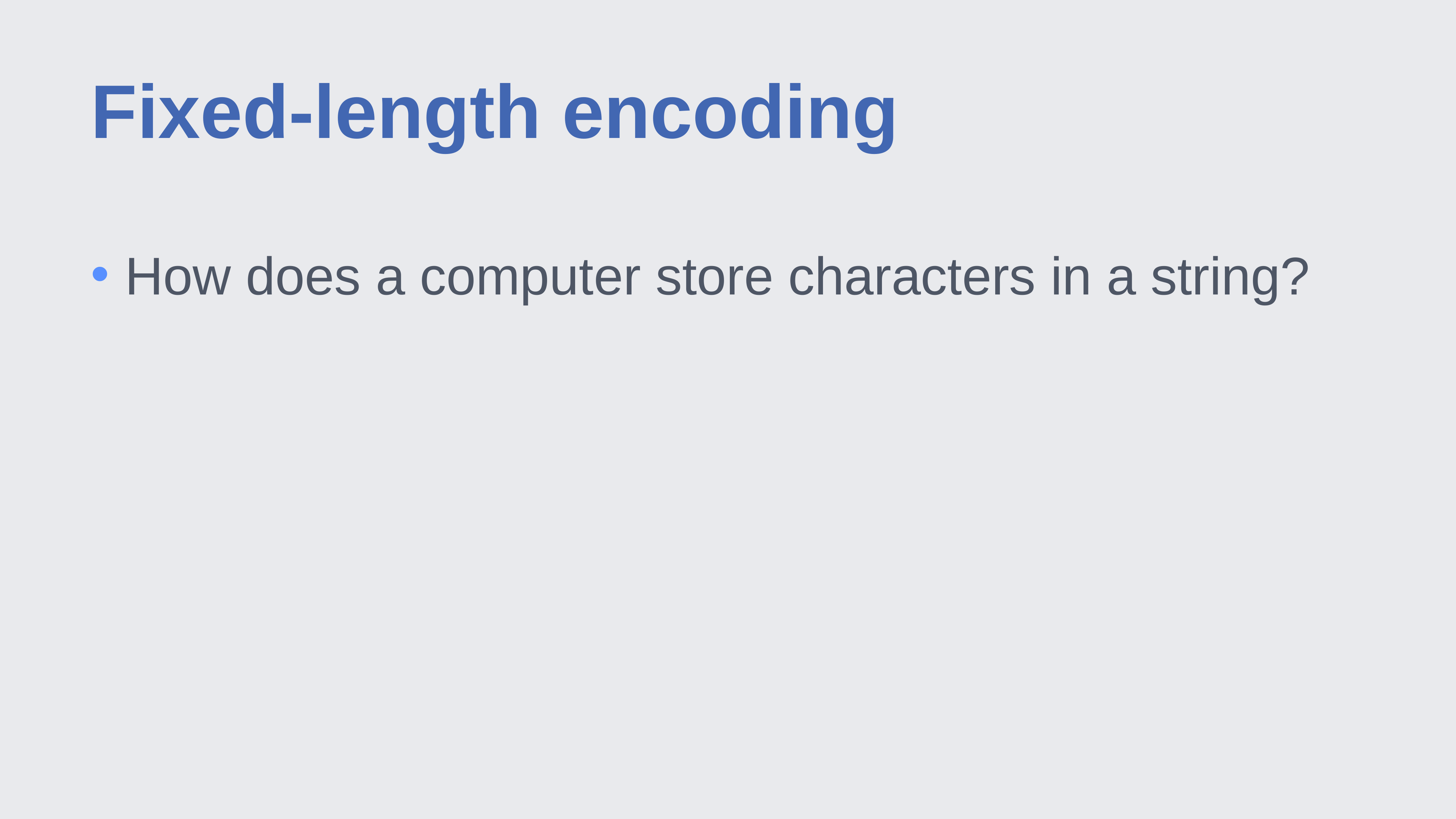

# Fixed-length encoding

How does a computer store characters in a string?